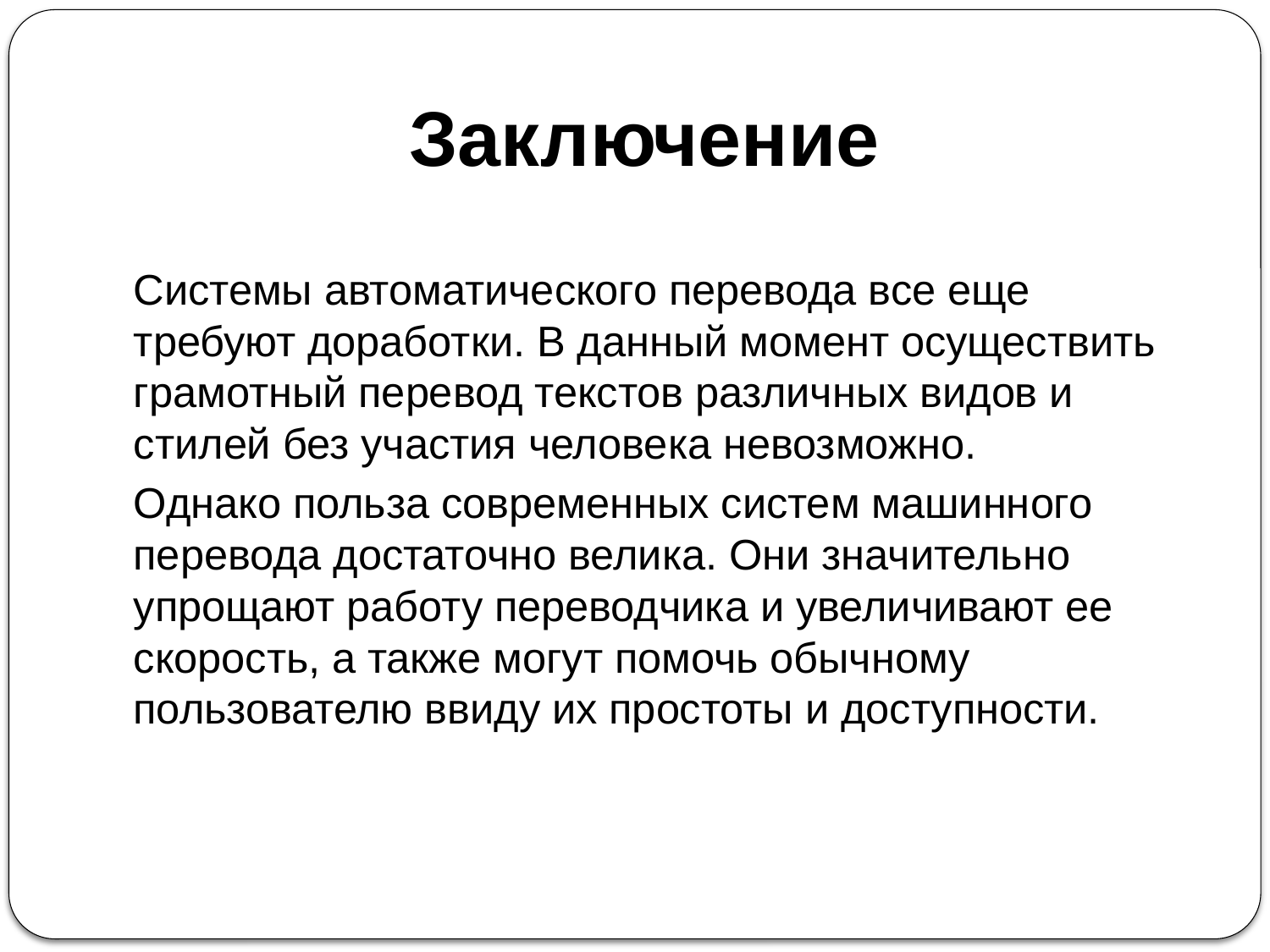

# Заключение
		Системы автоматического перевода все еще требуют доработки. В данный момент осуществить грамотный перевод текстов различных видов и стилей без участия человека невозможно.
		Однако польза современных систем машинного перевода достаточно велика. Они значительно упрощают работу переводчика и увеличивают ее скорость, а также могут помочь обычному пользователю ввиду их простоты и доступности.